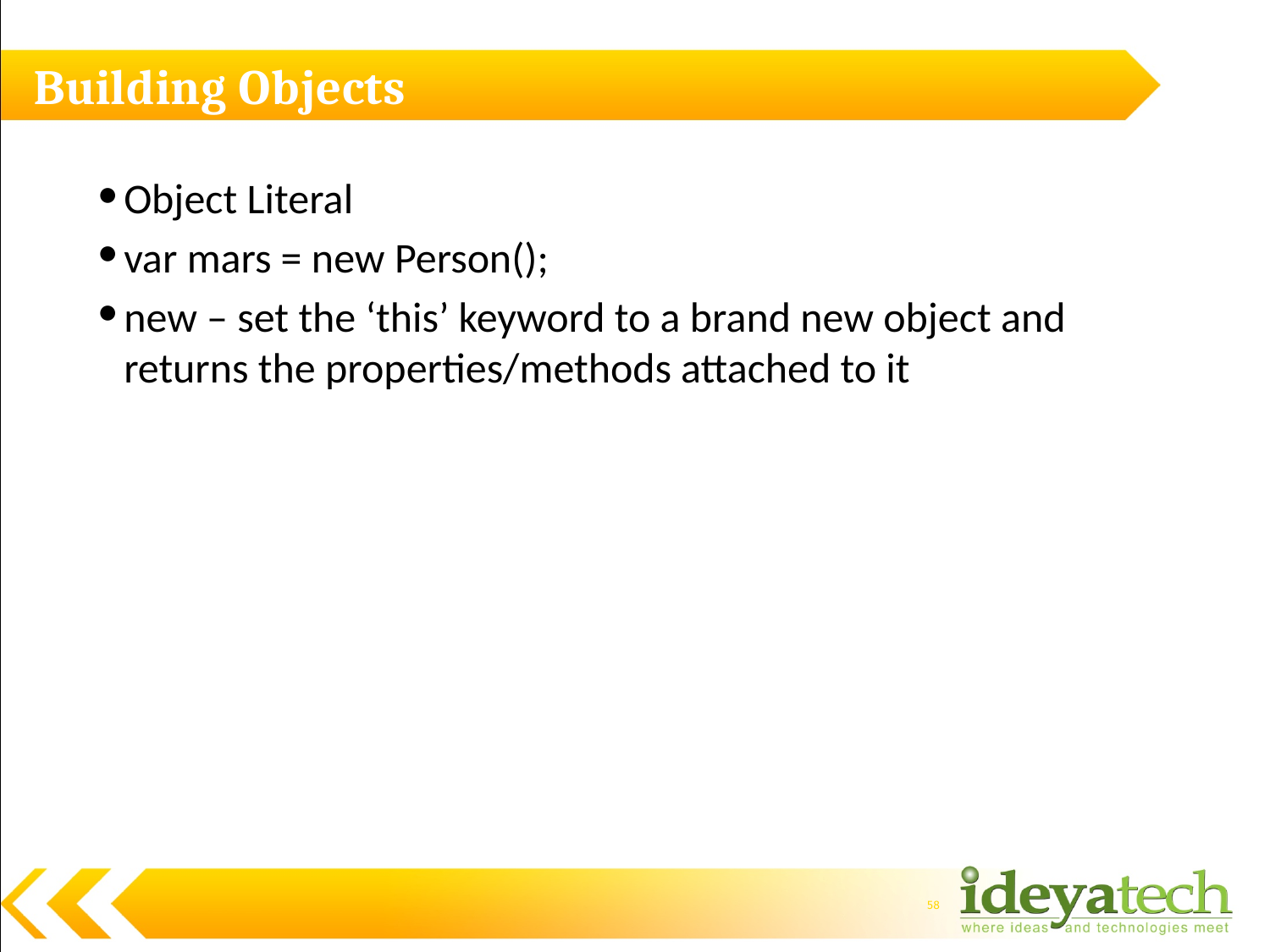

# Building Objects
Object Literal
var mars = new Person();
new – set the ‘this’ keyword to a brand new object and returns the properties/methods attached to it
58